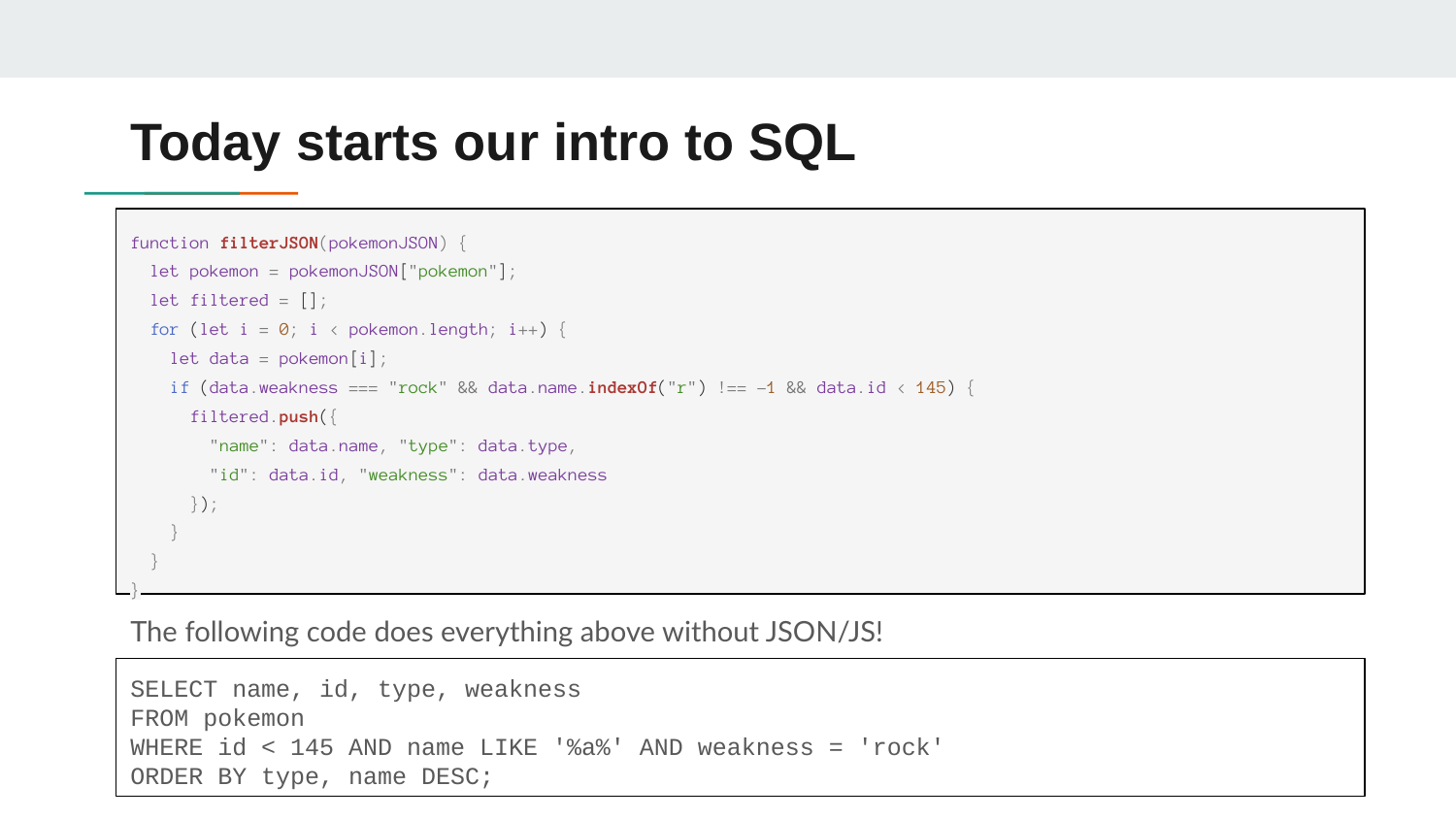

# Today starts our intro to SQL
function filterJSON(pokemonJSON) {
  let pokemon = pokemonJSON["pokemon"];
  let filtered = [];
  for (let i = 0; i < pokemon.length; i++) {
    let data = pokemon[i];
    if (data.weakness === "rock" && data.name.indexOf("r") !== -1 && data.id < 145) {
      filtered.push({
        "name": data.name, "type": data.type,
        "id": data.id, "weakness": data.weakness
      });
    }
  }
}
The following code does everything above without JSON/JS!
SELECT name, id, type, weakness
FROM pokemon
WHERE id < 145 AND name LIKE '%a%' AND weakness = 'rock'
ORDER BY type, name DESC;